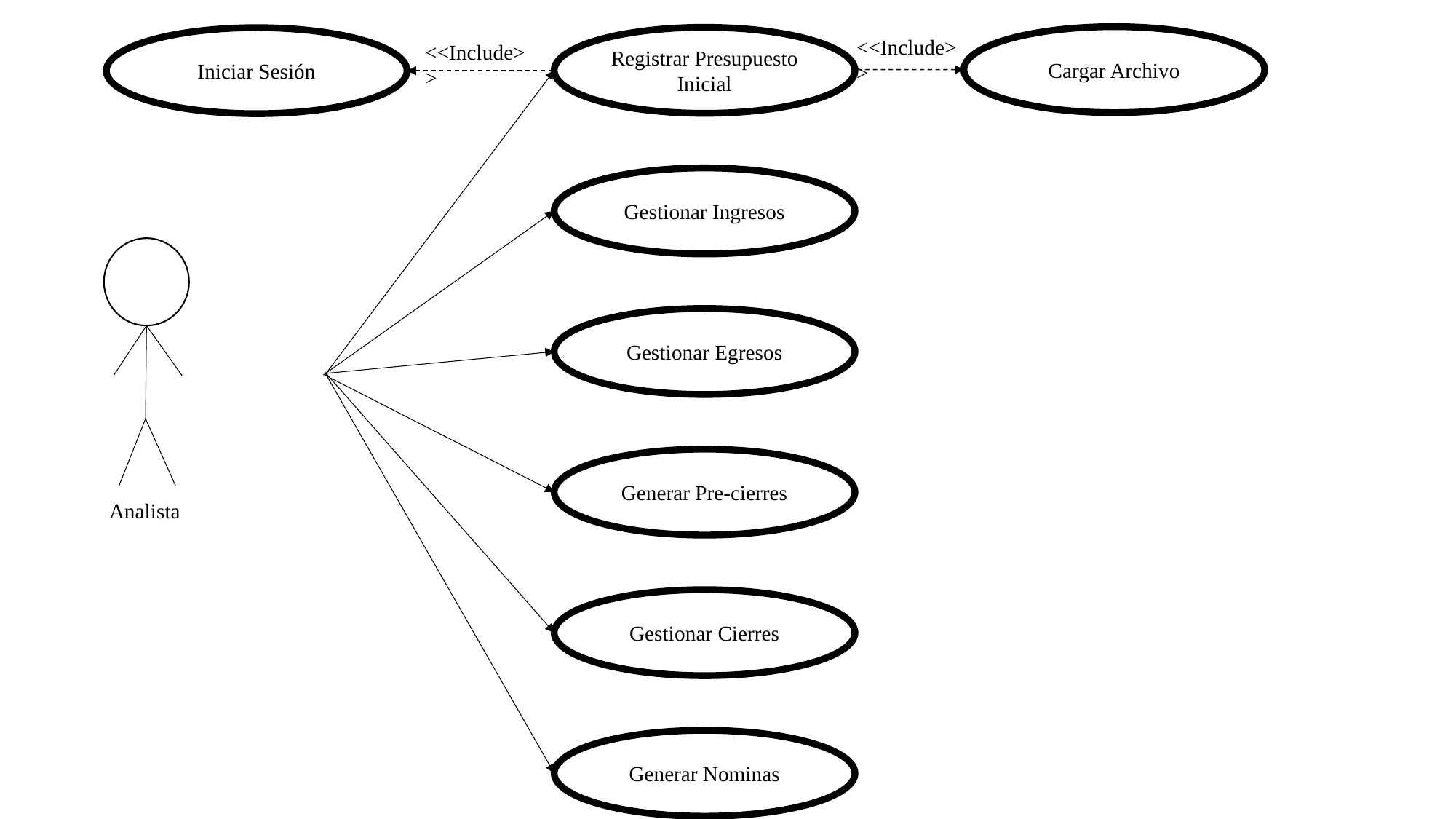

Cargar Archivo
Registrar Presupuesto Inicial
Iniciar Sesión
<<Include>>
<<Include>>
Gestionar Ingresos

Gestionar Egresos
Generar Pre-cierres
Analista
Gestionar Cierres
Generar Nominas